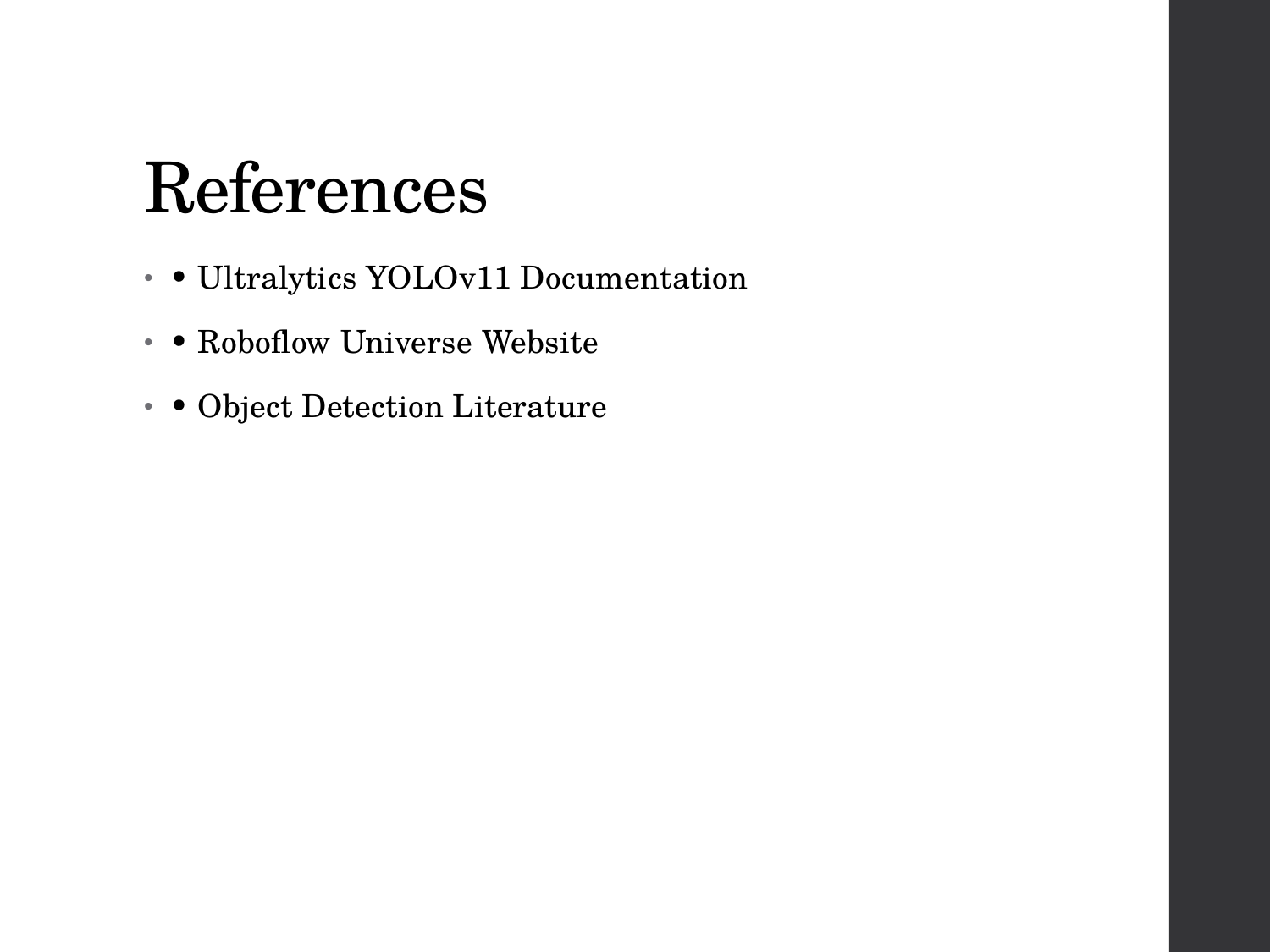

# References
• Ultralytics YOLOv11 Documentation
• Roboflow Universe Website
• Object Detection Literature